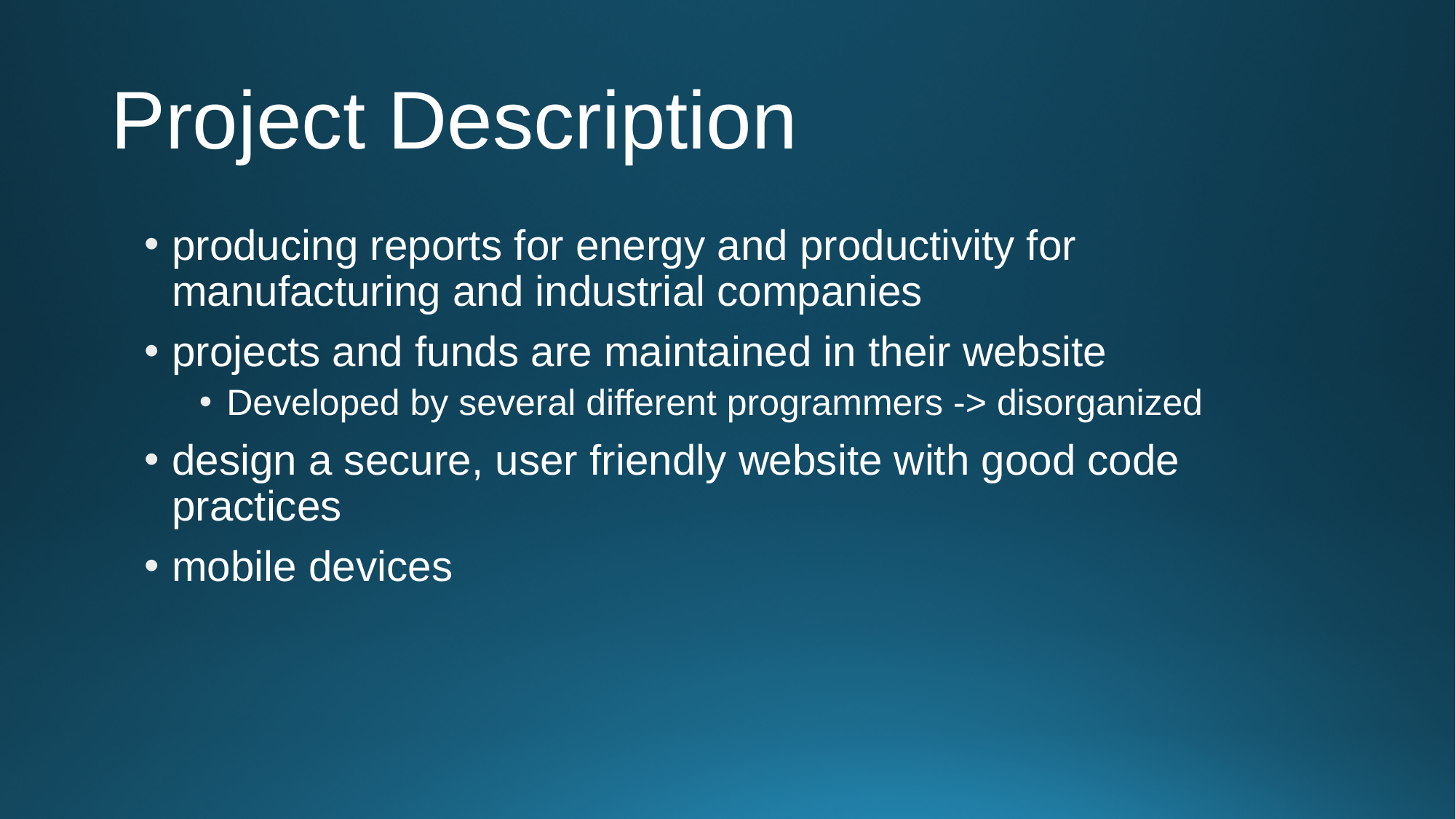

# Project Description
producing reports for energy and productivity for manufacturing and industrial companies
projects and funds are maintained in their website
Developed by several different programmers -> disorganized
design a secure, user friendly website with good code practices
mobile devices